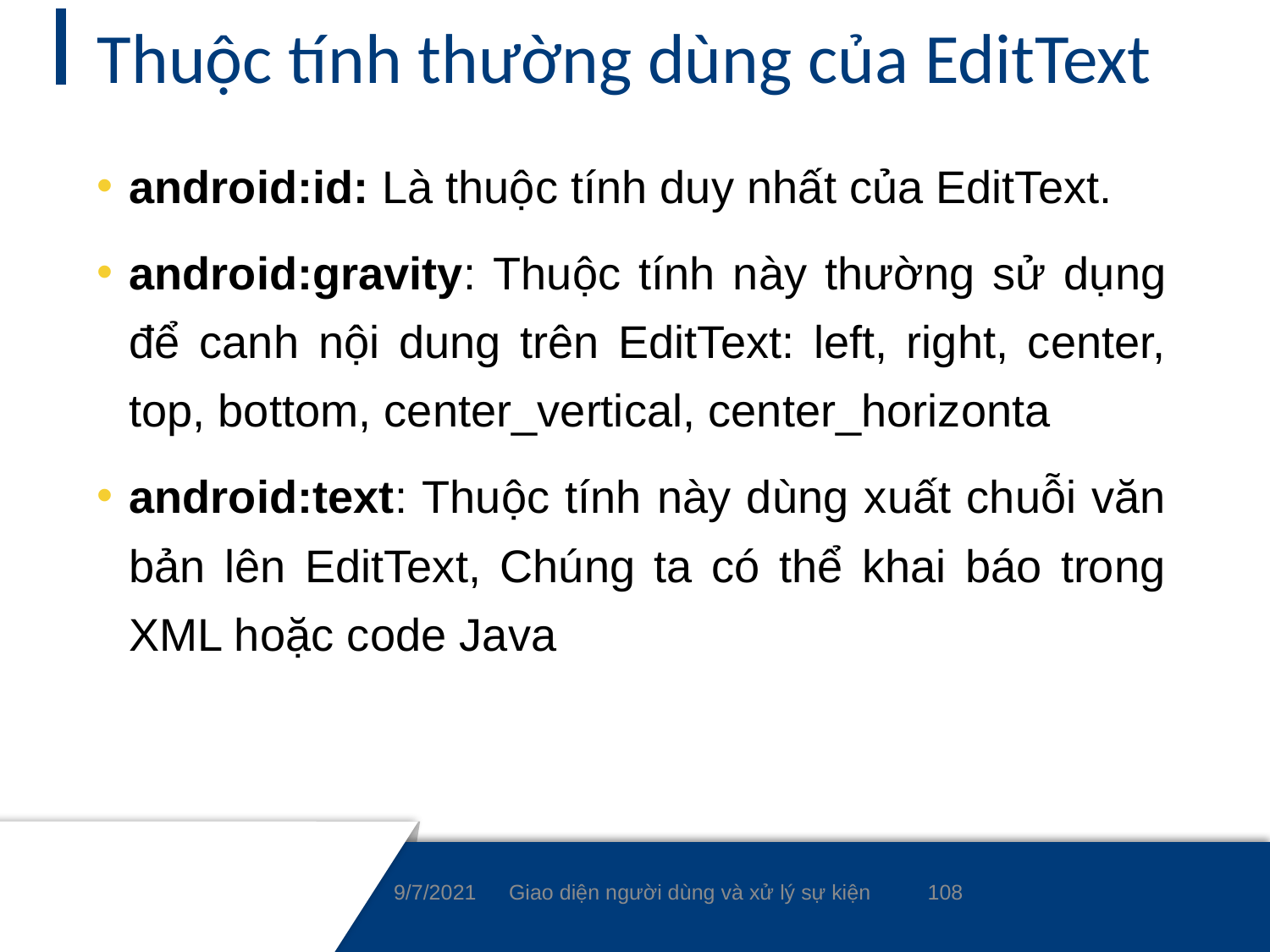

# Thuộc tính thường dùng của EditText
android:id: Là thuộc tính duy nhất của EditText.
android:gravity: Thuộc tính này thường sử dụng để canh nội dung trên EditText: left, right, center, top, bottom, center_vertical, center_horizonta
android:text: Thuộc tính này dùng xuất chuỗi văn bản lên EditText, Chúng ta có thể khai báo trong XML hoặc code Java

108
9/7/2021
Giao diện người dùng và xử lý sự kiện